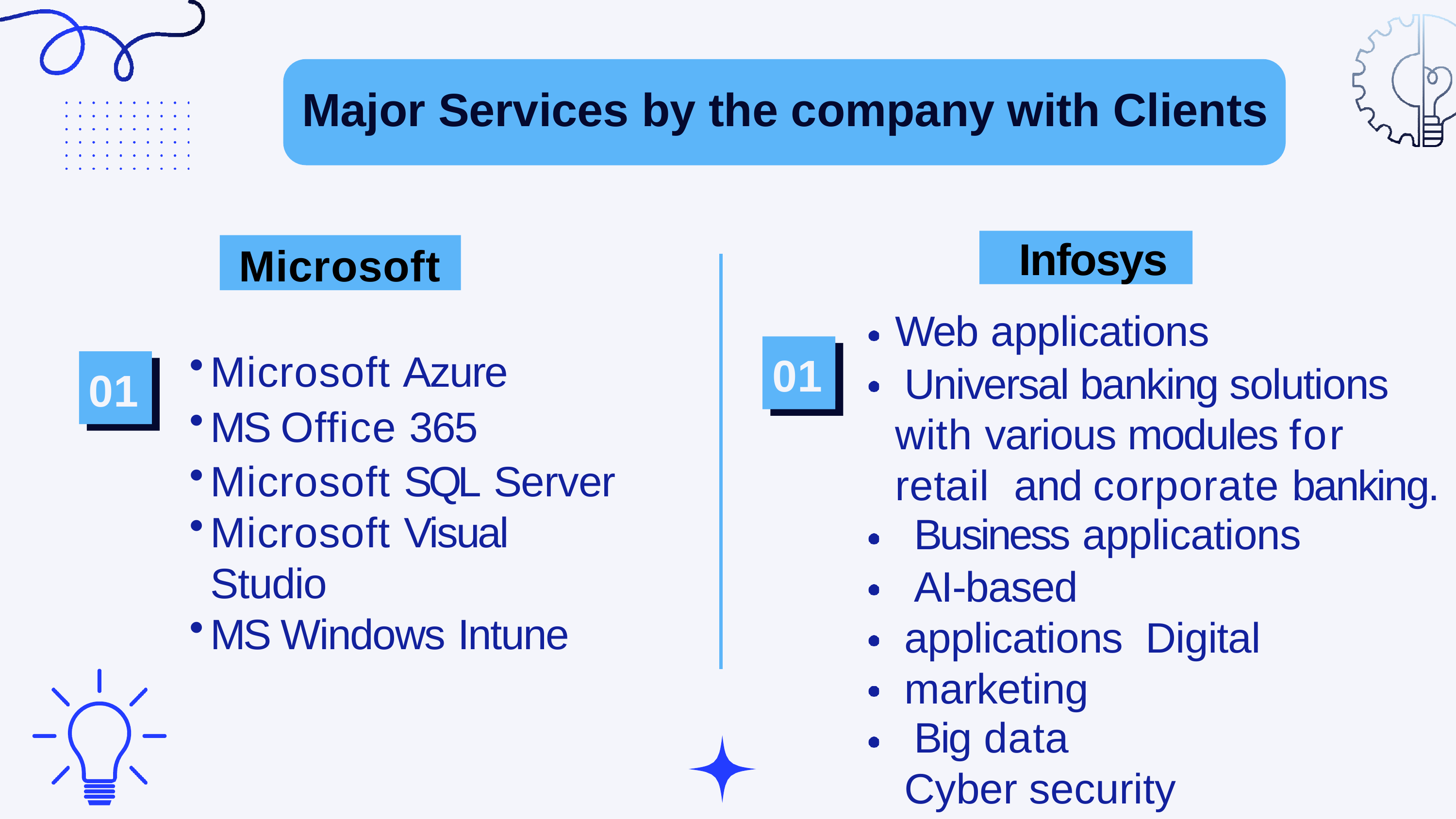

# Major Services by the company with Clients

Infosys
Microsoft

Web applications
Universal banking solutions  with various modules for retail  and corporate banking.
Business applications
AI-based applications  Digital marketing
Big data
Cyber security

Microsoft Azure
MS Office 365
Microsoft SQL Server
Microsoft Visual Studio
MS Windows Intune
01

01